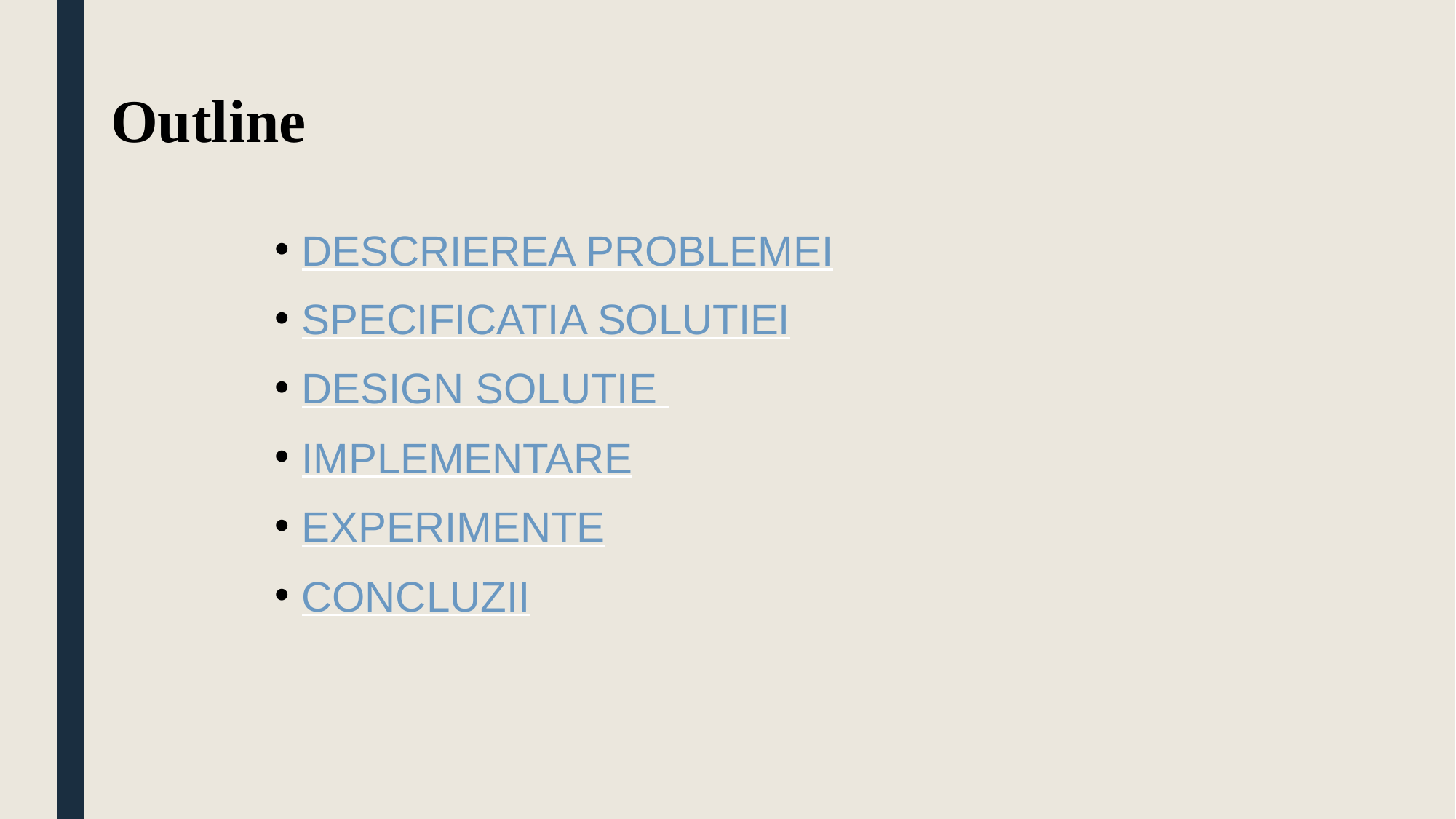

Outline
DESCRIEREA PROBLEMEI
SPECIFICATIA SOLUTIEI
DESIGN SOLUTIE
IMPLEMENTARE
EXPERIMENTE
CONCLUZII